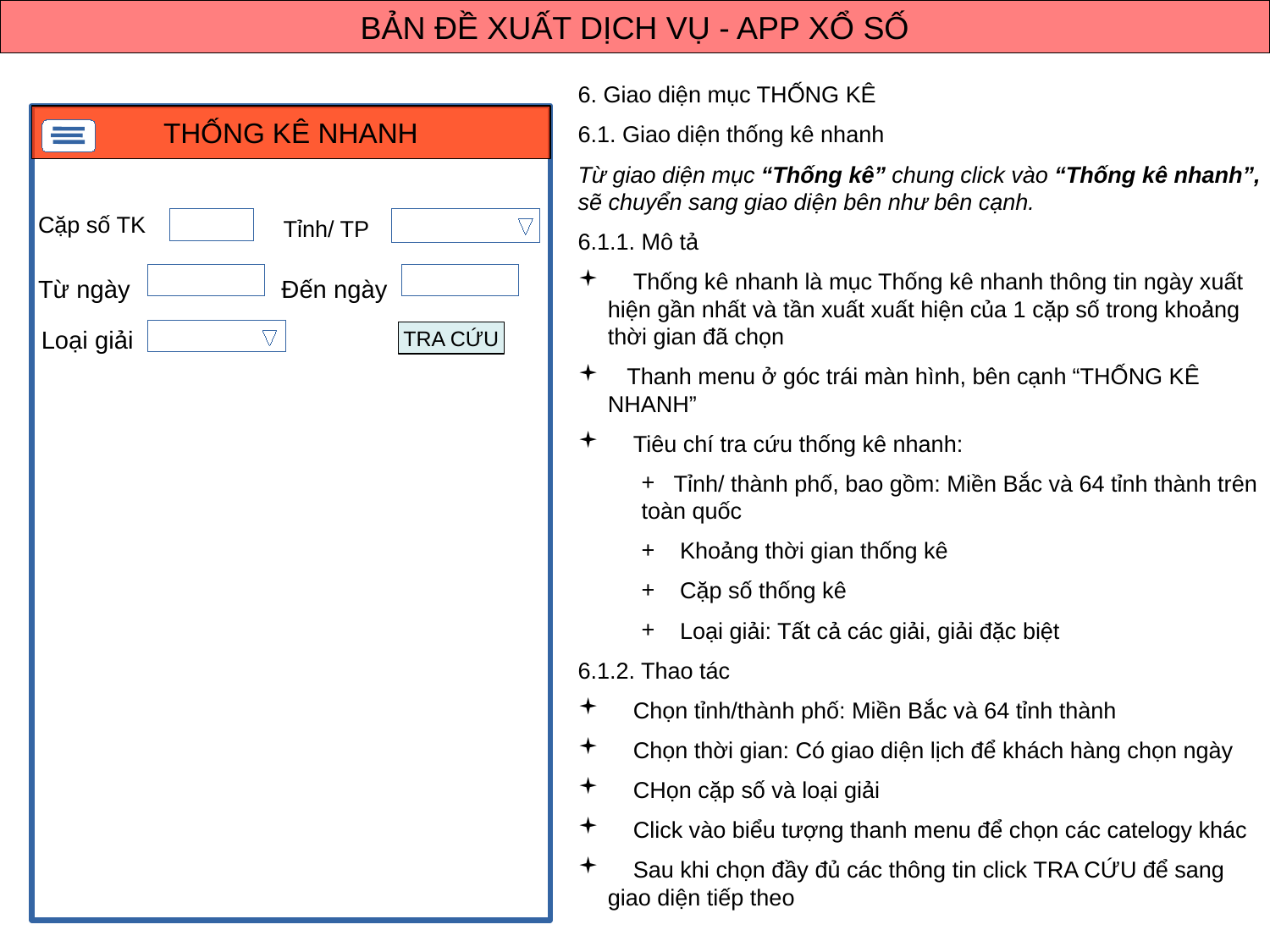

BẢN ĐỀ XUẤT DỊCH VỤ - APP XỔ SỐ
6. Giao diện mục THỐNG KÊ
6.1. Giao diện thống kê nhanh
Từ giao diện mục “Thống kê” chung click vào “Thống kê nhanh”, sẽ chuyển sang giao diện bên như bên cạnh.
6.1.1. Mô tả
    Thống kê nhanh là mục Thống kê nhanh thông tin ngày xuất hiện gần nhất và tần xuất xuất hiện của 1 cặp số trong khoảng thời gian đã chọn
   Thanh menu ở góc trái màn hình, bên cạnh “THỐNG KÊ NHANH”
    Tiêu chí tra cứu thống kê nhanh:
   Tỉnh/ thành phố, bao gồm: Miền Bắc và 64 tỉnh thành trên toàn quốc
    Khoảng thời gian thống kê
    Cặp số thống kê
    Loại giải: Tất cả các giải, giải đặc biệt
6.1.2. Thao tác
    Chọn tỉnh/thành phố: Miền Bắc và 64 tỉnh thành
    Chọn thời gian: Có giao diện lịch để khách hàng chọn ngày
    CHọn cặp số và loại giải
    Click vào biểu tượng thanh menu để chọn các catelogy khác
    Sau khi chọn đầy đủ các thông tin click TRA CỨU để sang giao diện tiếp theo

THỐNG KÊ NHANH

Cặp số TK
Tỉnh/ TP

Từ ngày
Đến ngày
Loại giải
TRA CỨU